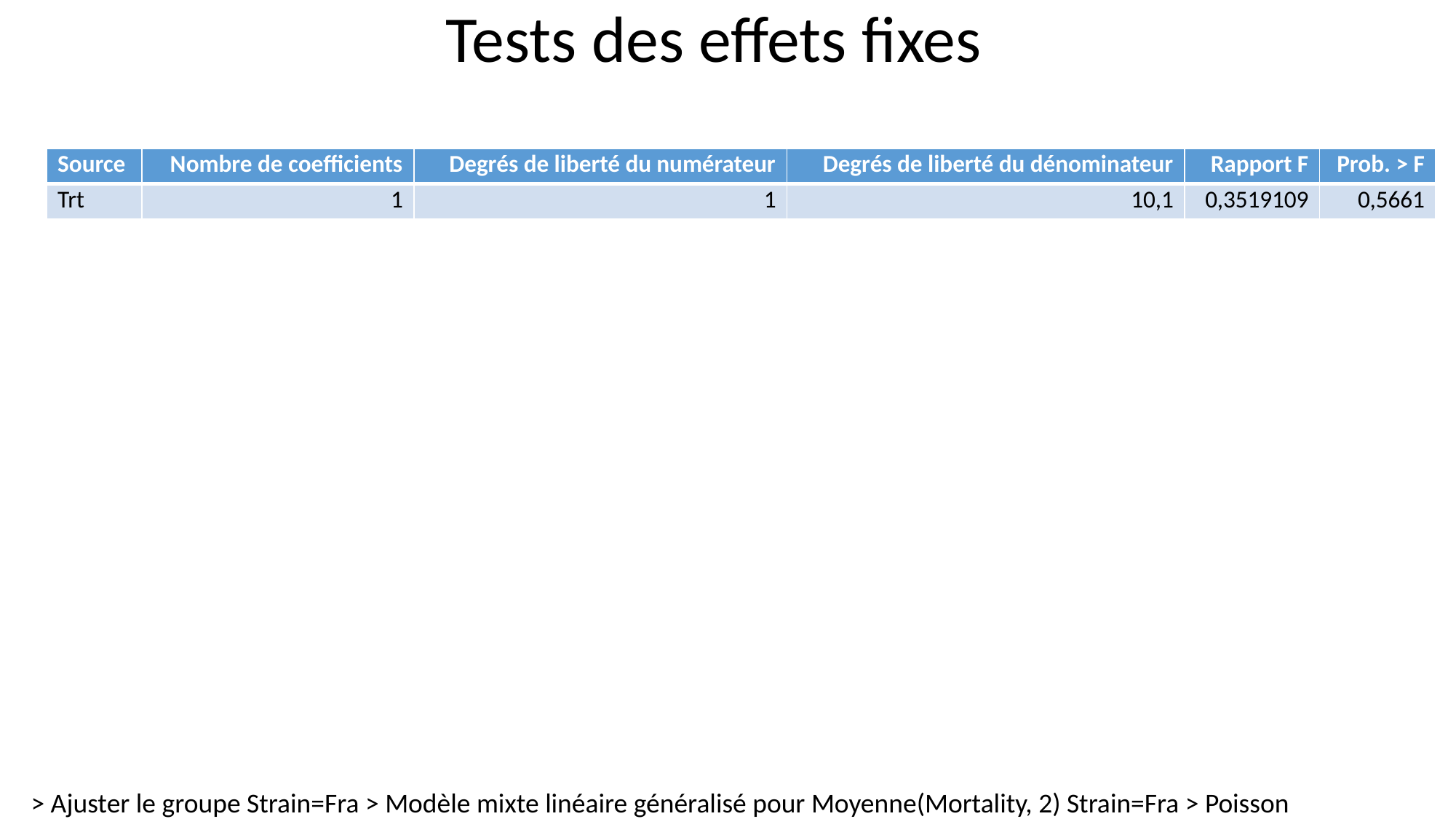

# Tests des effets fixes
| Source | Nombre de coefficients | Degrés de liberté du numérateur | Degrés de liberté du dénominateur | Rapport F | Prob. > F |
| --- | --- | --- | --- | --- | --- |
| Trt | 1 | 1 | 10,1 | 0,3519109 | 0,5661 |
> Ajuster le groupe Strain=Fra > Modèle mixte linéaire généralisé pour Moyenne(Mortality, 2) Strain=Fra > Poisson